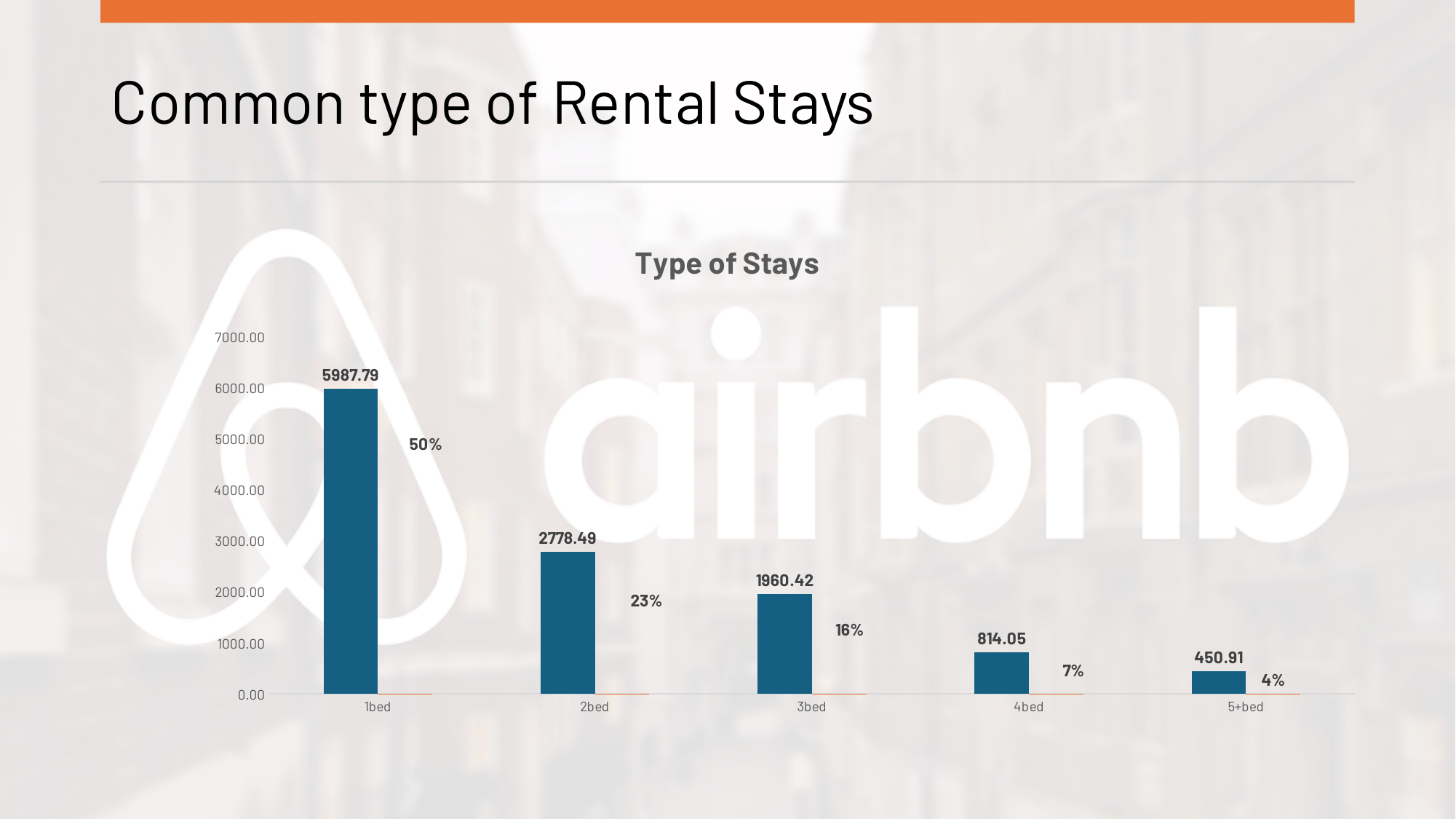

# Common type of Rental Stays

### Chart: Type of Stays

| Category | 1bed |  |
|---|---|---|
| 1bed | 5987.79 | 0.49932953402614816 |
| 2bed | 2778.4900000000002 | 0.2317018661302939 |
| 3bed | 1960.42 | 0.16348195329087048 |
| 4bed | 814.0500000000001 | 0.06788467985249749 |
| 5+bed | 450.91 | 0.03760196670018996 |